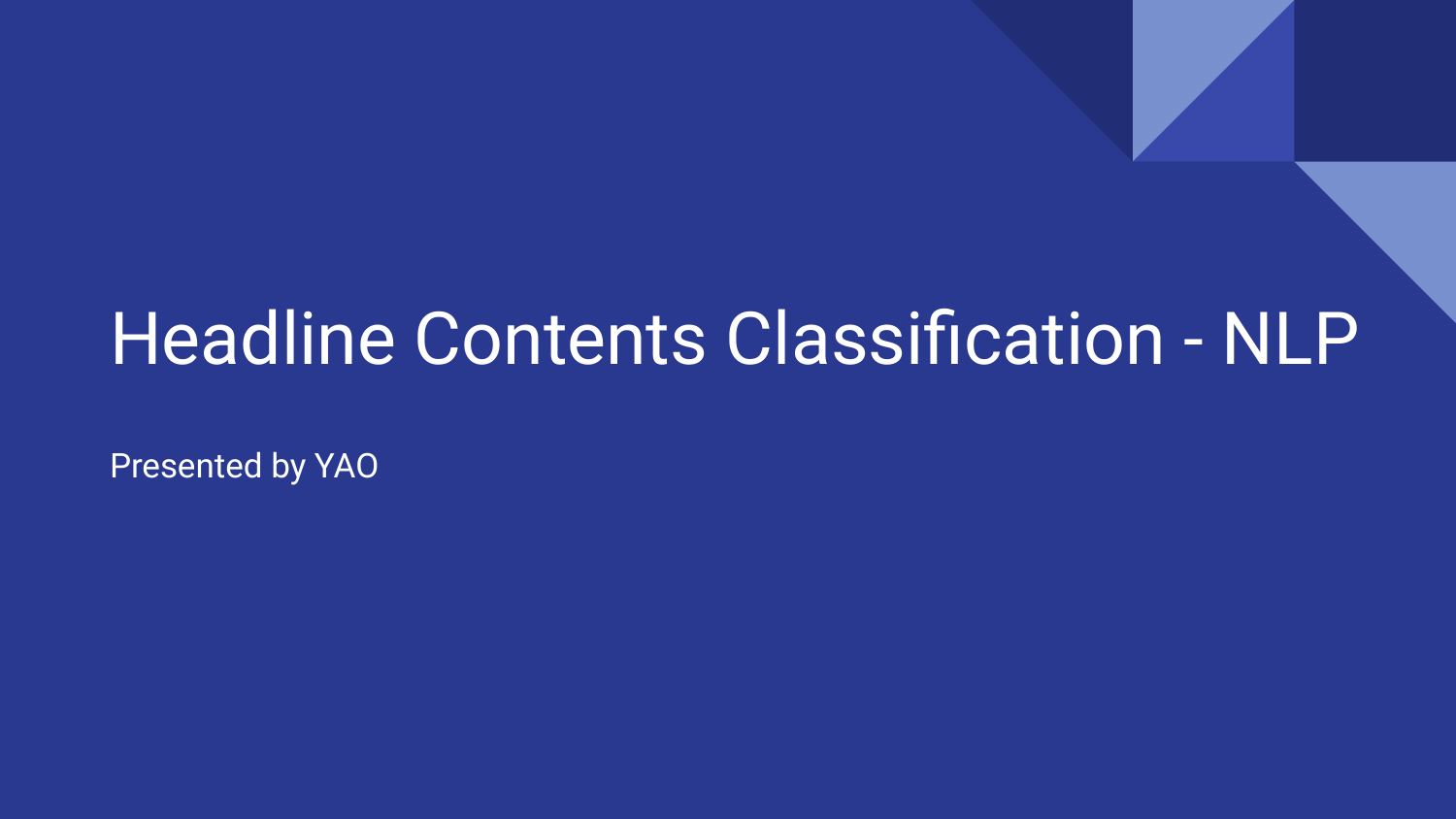

# Headline Contents Classification - NLP

Presented by YAO